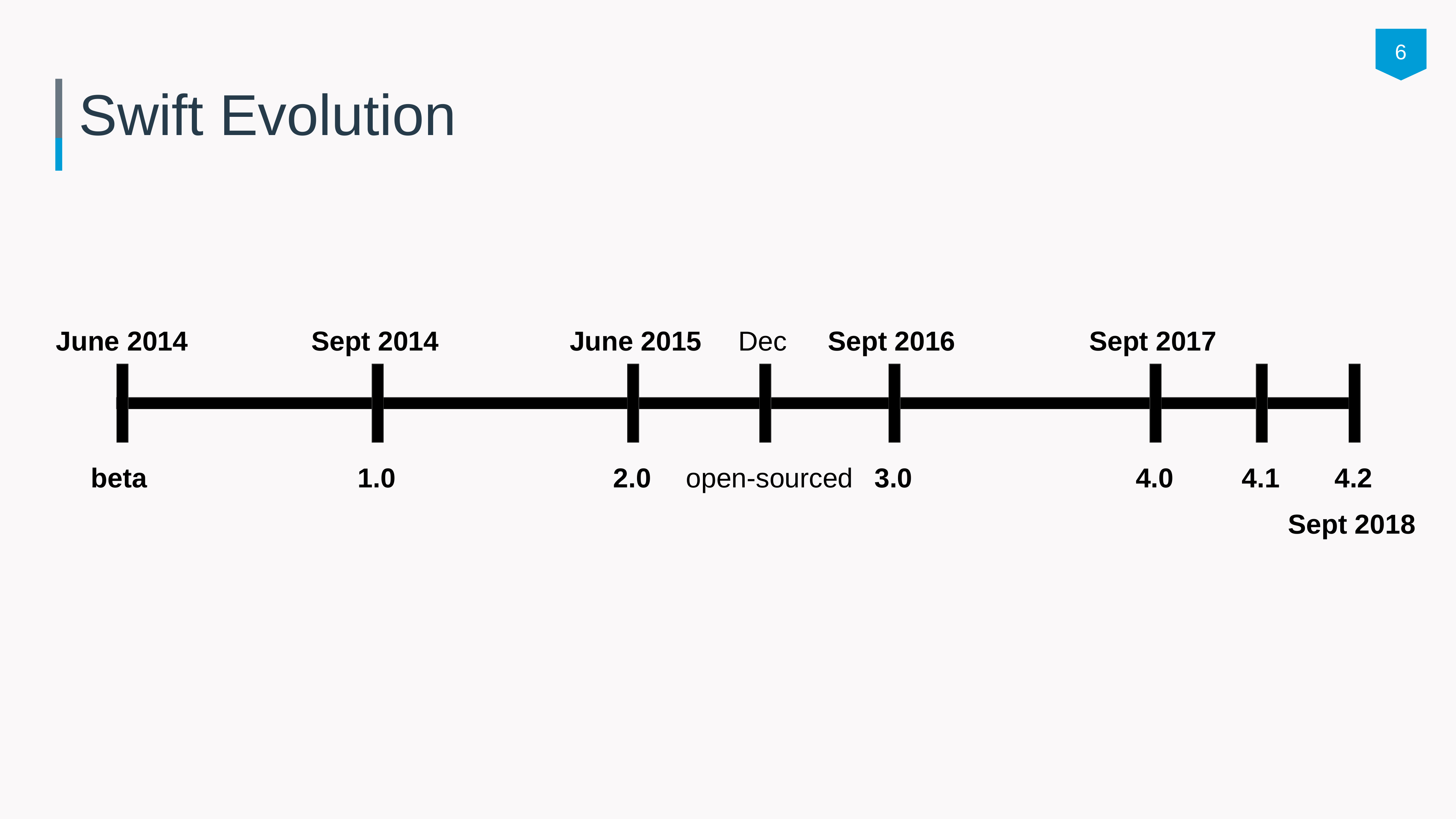

6
# Swift Evolution

June 2014
Sept 2014
June 2015
Dec
Sept 2016
Sept 2017

beta
1.0
2.0
open-sourced
3.0
4.0
4.1
4.2
Sept 2018